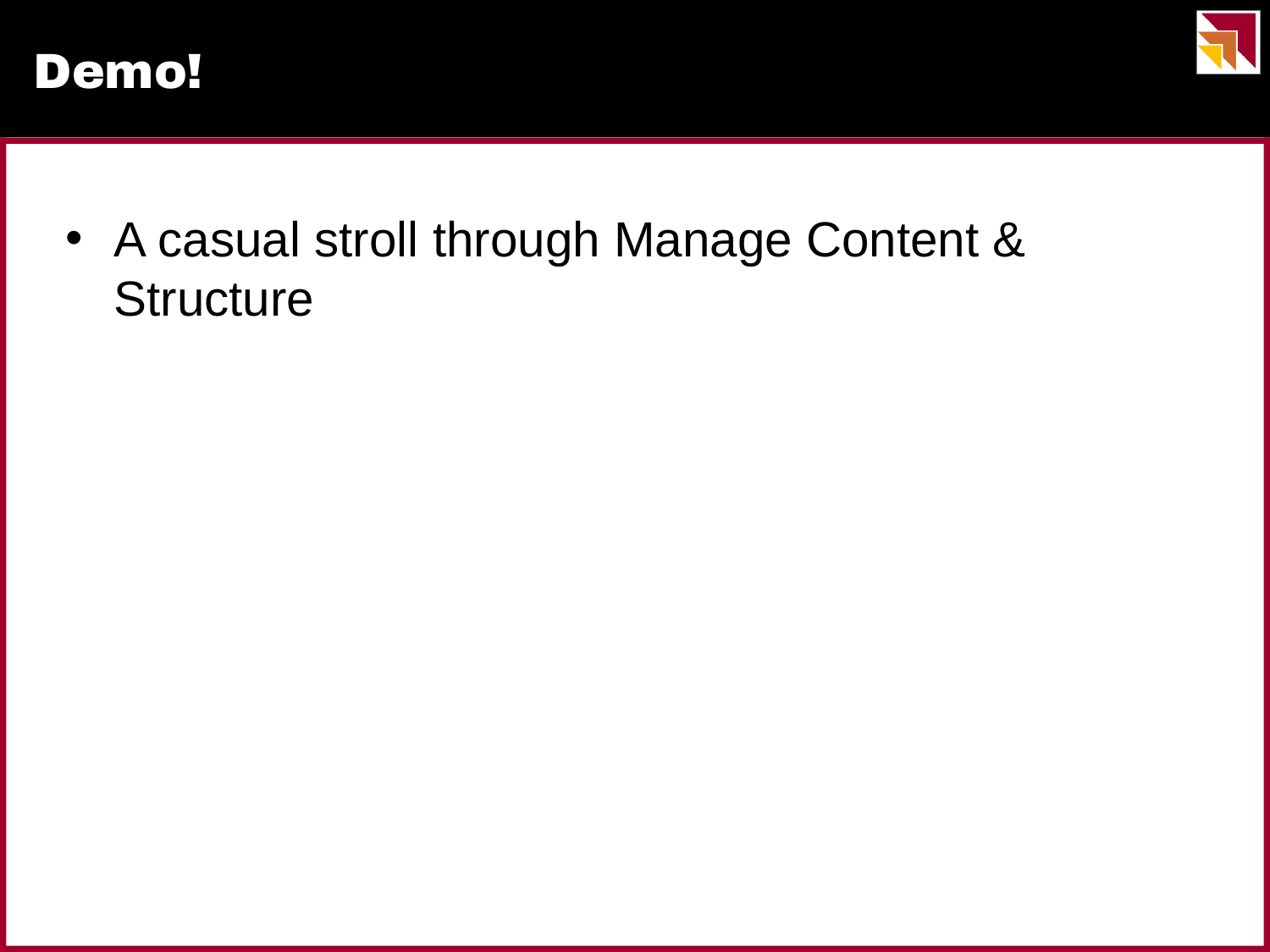

# Demo!
A casual stroll through Manage Content & Structure